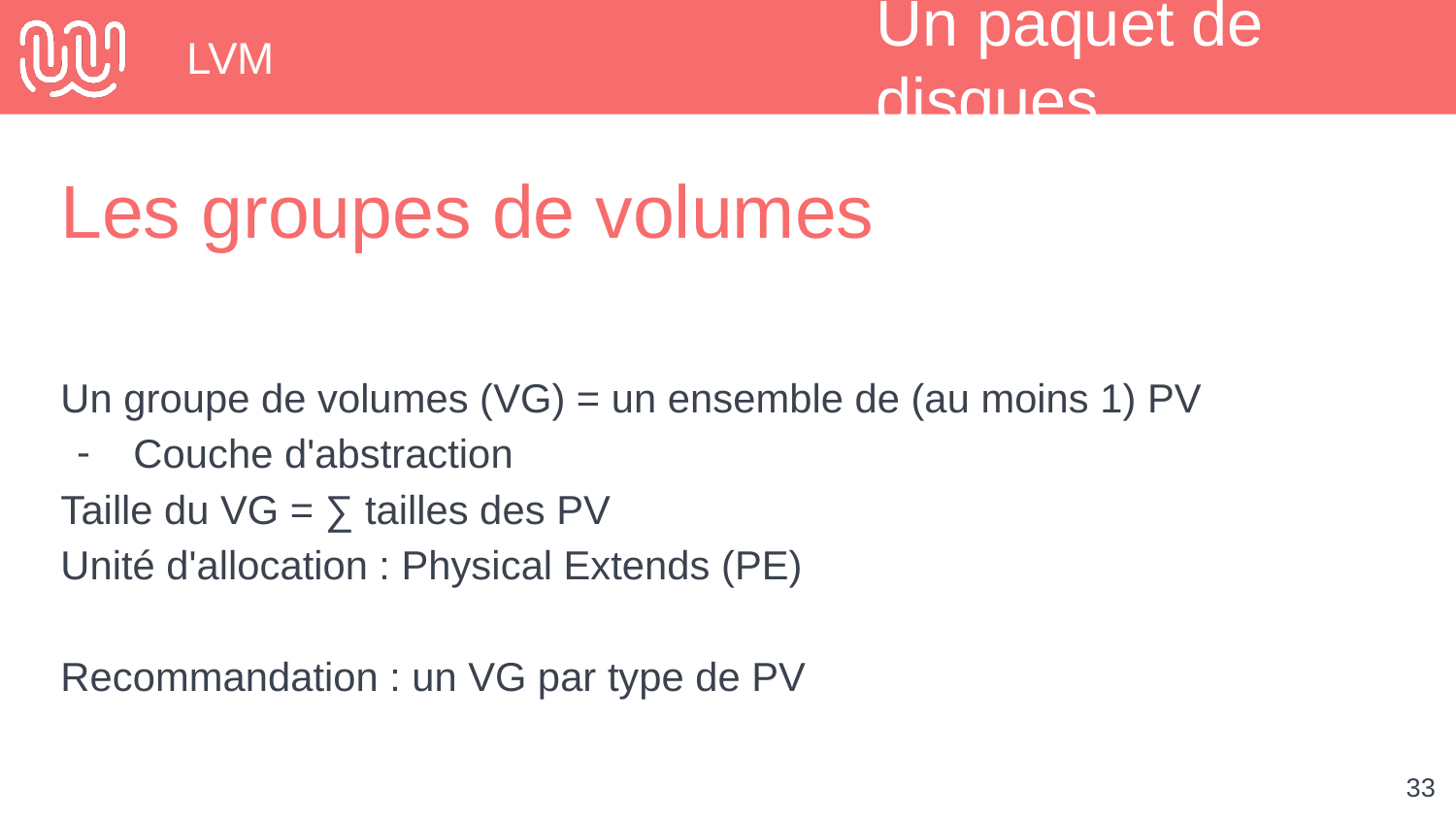

# LVM
Un paquet de disques
Les groupes de volumes
Un groupe de volumes (VG) = un ensemble de (au moins 1) PV
Couche d'abstraction
Taille du VG = ∑ tailles des PV
Unité d'allocation : Physical Extends (PE)

Recommandation : un VG par type de PV
33